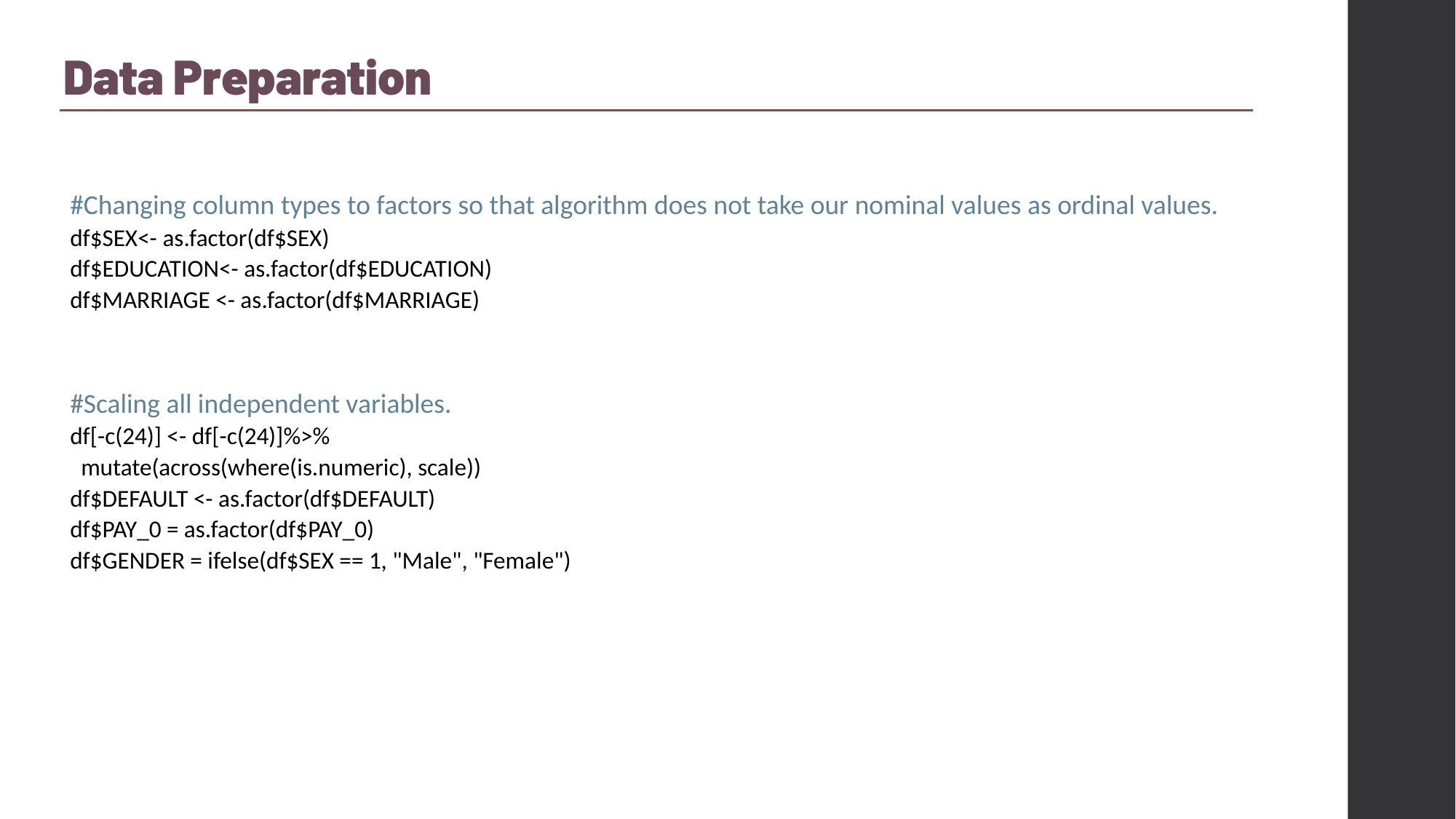

Data Preparation
#Changing column types to factors so that algorithm does not take our nominal values as ordinal values.
df$SEX<- as.factor(df$SEX)
df$EDUCATION<- as.factor(df$EDUCATION)
df$MARRIAGE <- as.factor(df$MARRIAGE)

#Scaling all independent variables.
df[-c(24)] <- df[-c(24)]%>%
  mutate(across(where(is.numeric), scale))
df$DEFAULT <- as.factor(df$DEFAULT)
df$PAY_0 = as.factor(df$PAY_0)
df$GENDER = ifelse(df$SEX == 1, "Male", "Female")